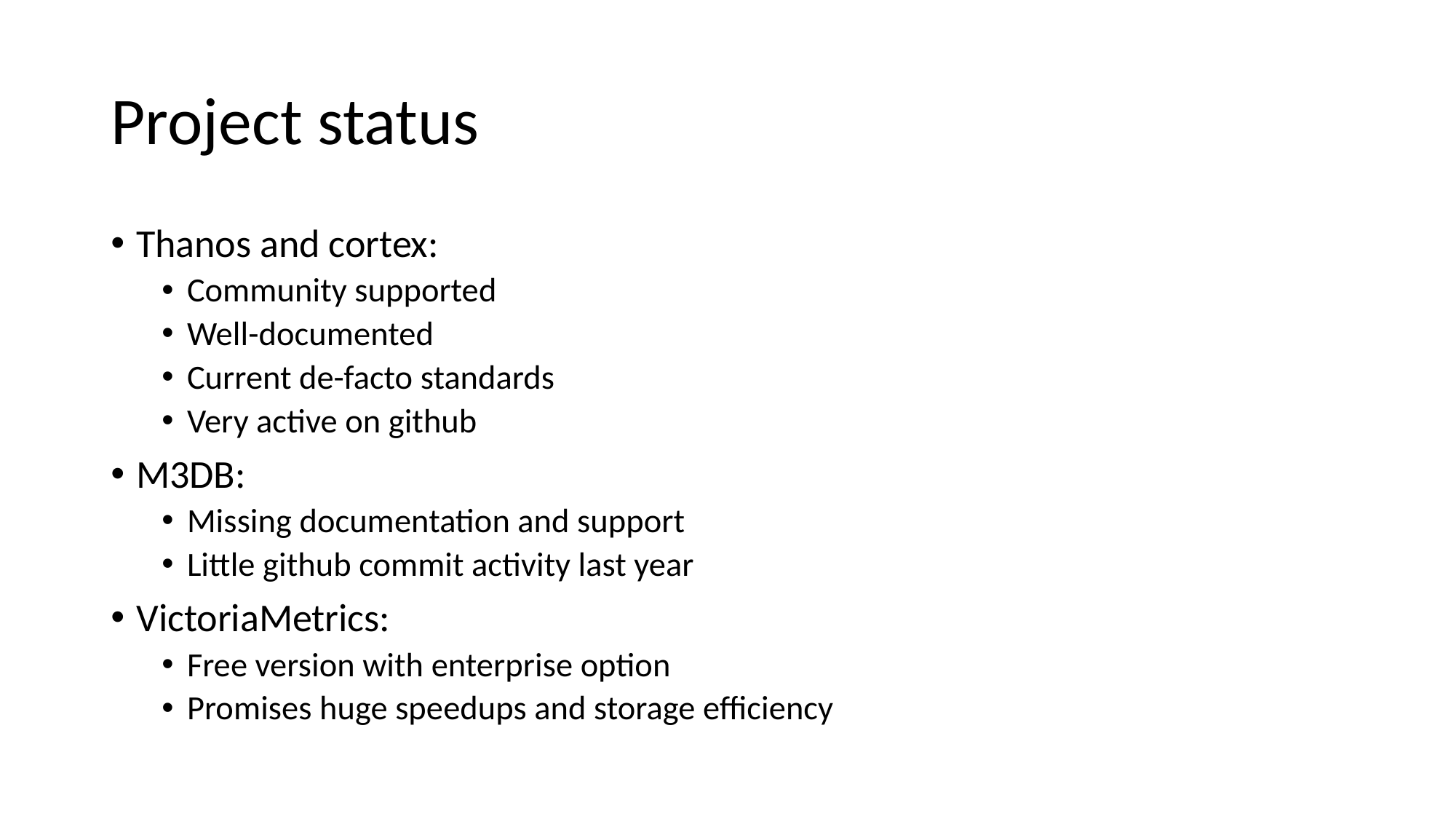

# Project status
Thanos and cortex:
Community supported
Well-documented
Current de-facto standards
Very active on github
M3DB:
Missing documentation and support
Little github commit activity last year
VictoriaMetrics:
Free version with enterprise option
Promises huge speedups and storage efficiency